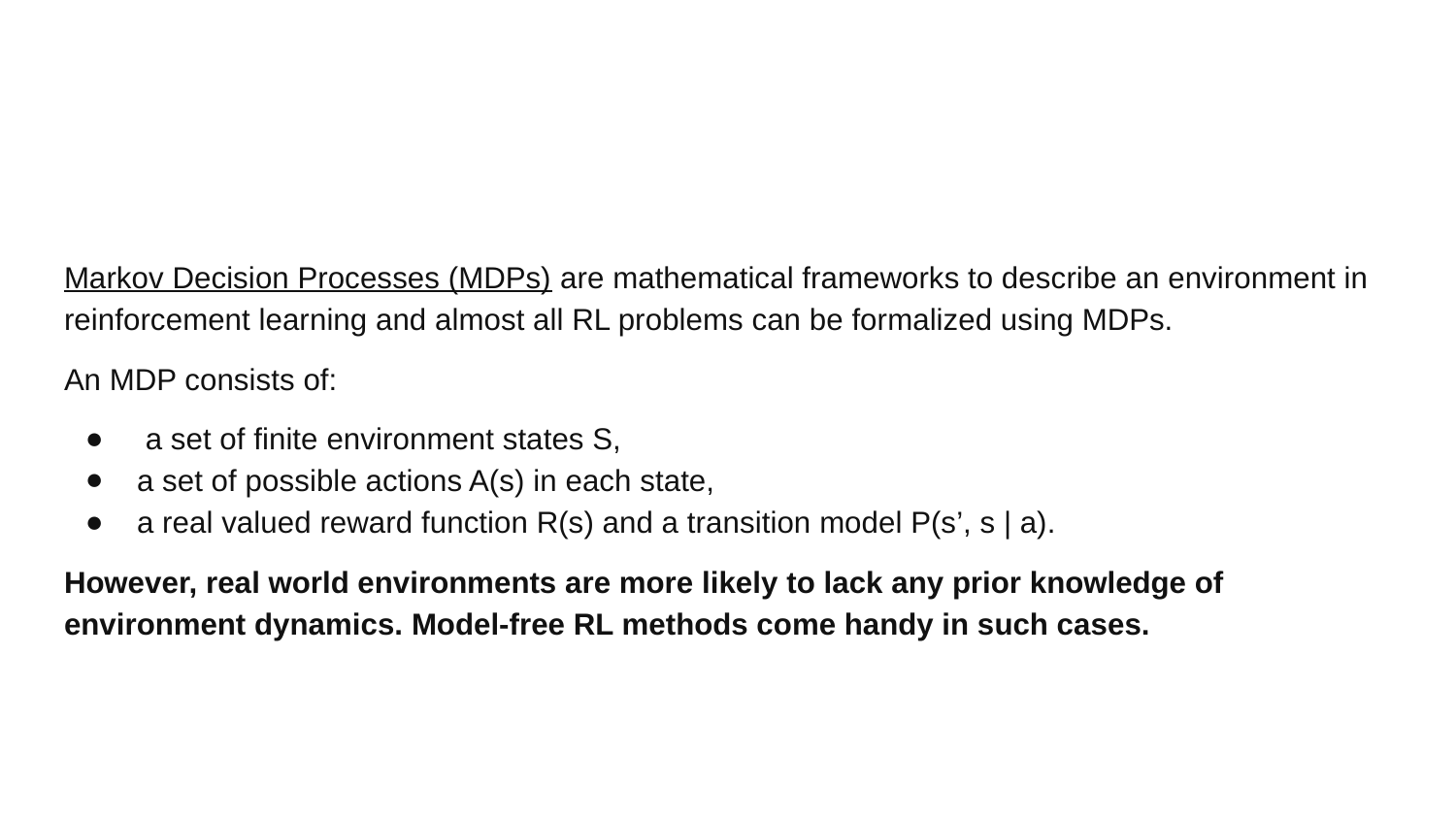

#

Markov Decision Processes (MDPs) are mathematical frameworks to describe an environment in reinforcement learning and almost all RL problems can be formalized using MDPs.
An MDP consists of:
 a set of finite environment states S,
a set of possible actions A(s) in each state,
a real valued reward function R(s) and a transition model P(s’, s | a).
However, real world environments are more likely to lack any prior knowledge of environment dynamics. Model-free RL methods come handy in such cases.